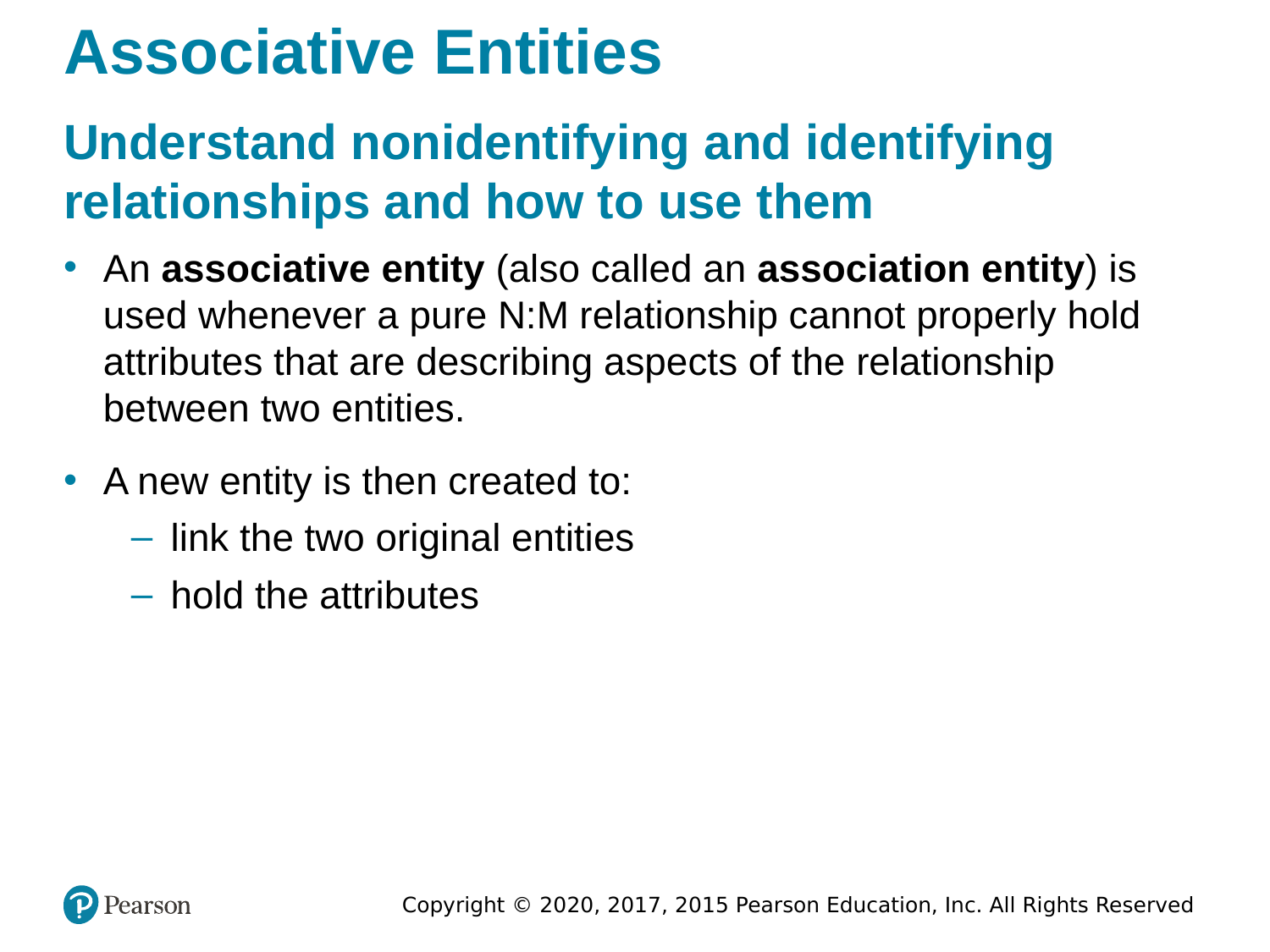

# Associative Entities
Understand nonidentifying and identifying relationships and how to use them
An associative entity (also called an association entity) is used whenever a pure N:M relationship cannot properly hold attributes that are describing aspects of the relationship between two entities.
A new entity is then created to:
link the two original entities
hold the attributes